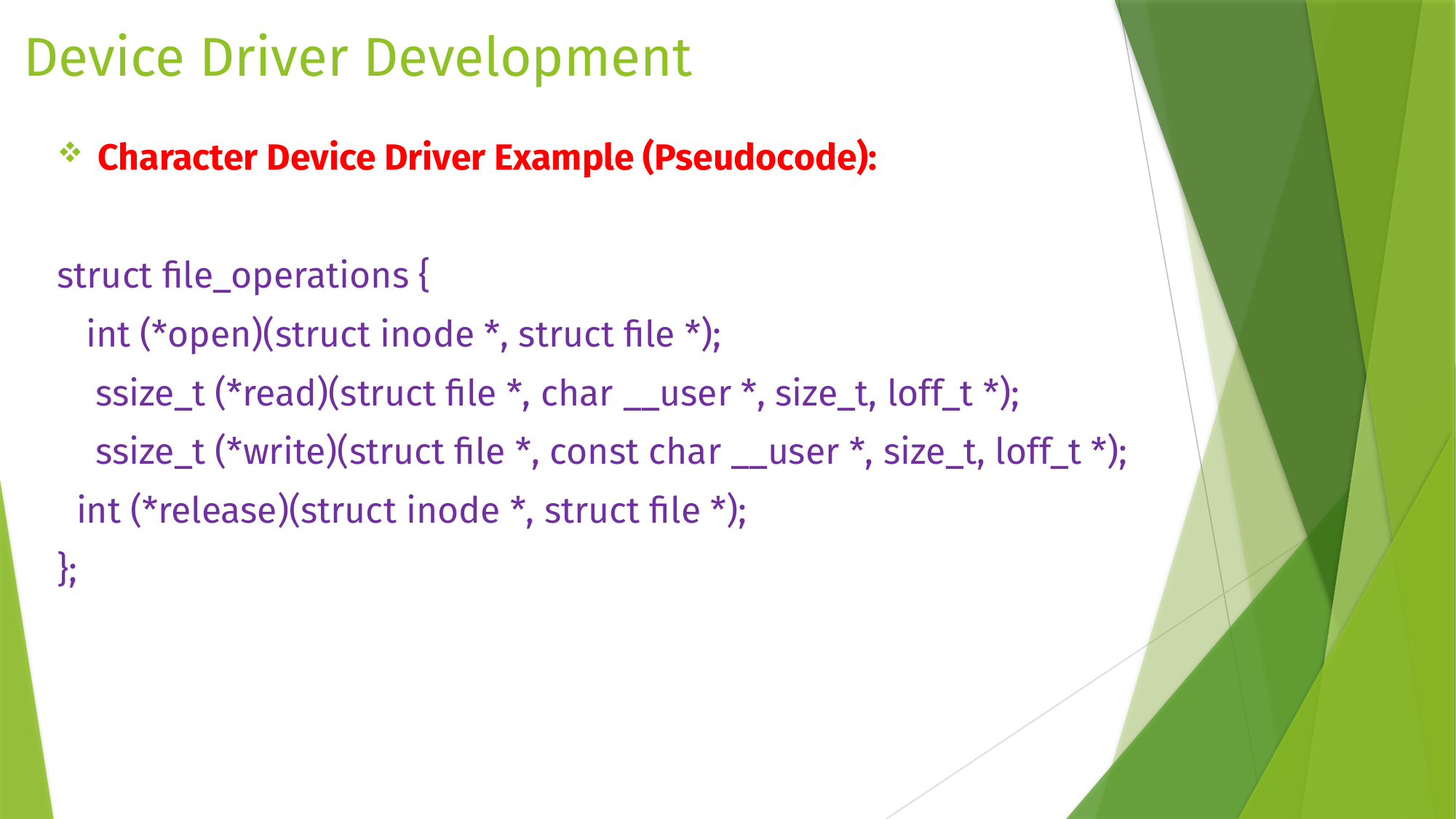

# Device Driver Development
Character Device Driver Example (Pseudocode):

struct file_operations {
   int (*open)(struct inode *, struct file *);
    ssize_t (*read)(struct file *, char __user *, size_t, loff_t *);
    ssize_t (*write)(struct file *, const char __user *, size_t, loff_t *);
  int (*release)(struct inode *, struct file *);
};